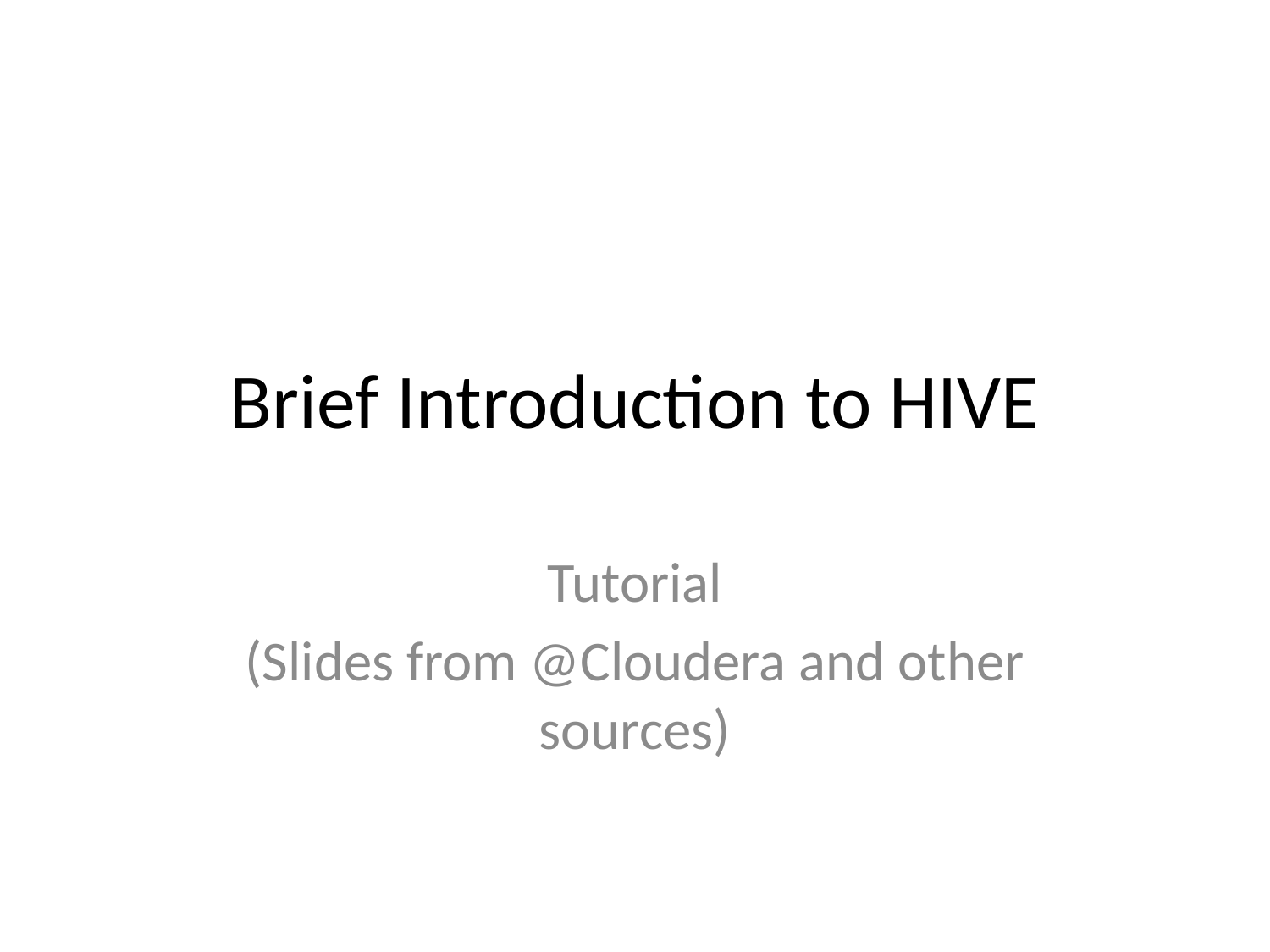

# Brief Introduction to HIVE
Tutorial
(Slides from @Cloudera and other sources)